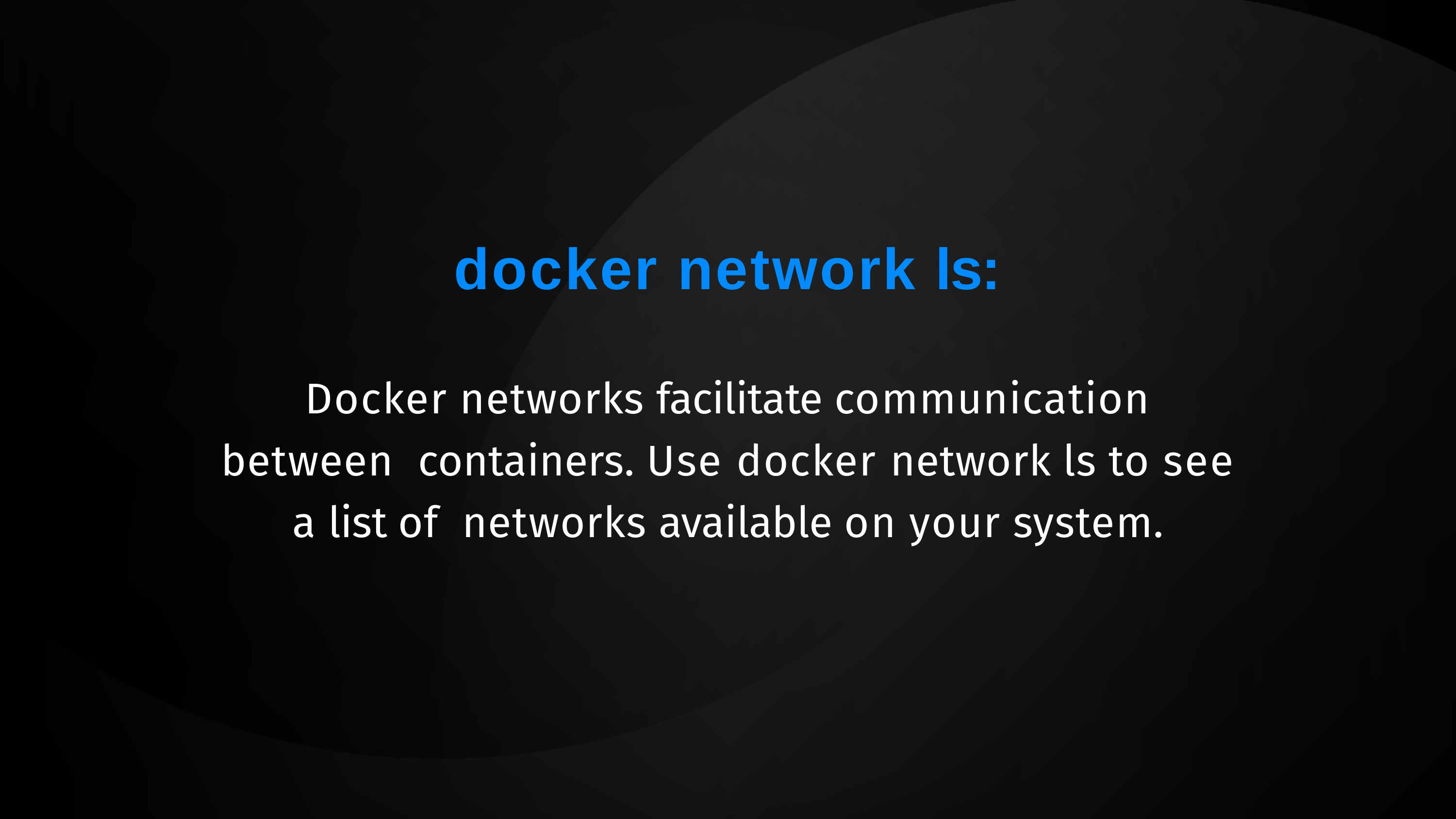

docker network ls:
Docker networks facilitate communication between  containers. Use docker network ls to see a list of  networks available on your system.